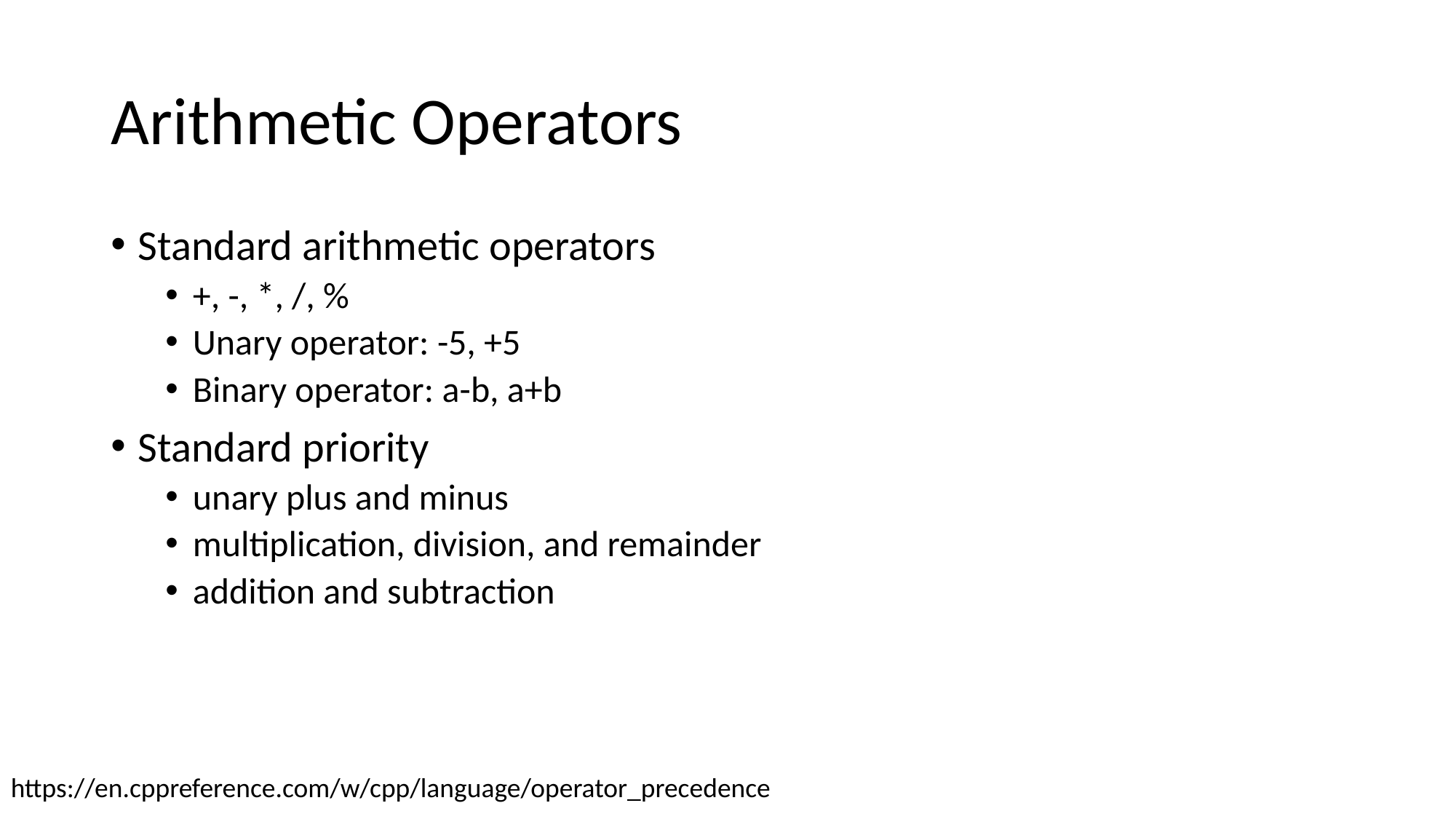

# Arithmetic Operators
Standard arithmetic operators
+, -, *, /, %
Unary operator: -5, +5
Binary operator: a-b, a+b
Standard priority
unary plus and minus
multiplication, division, and remainder
addition and subtraction

https://en.cppreference.com/w/cpp/language/operator_precedence